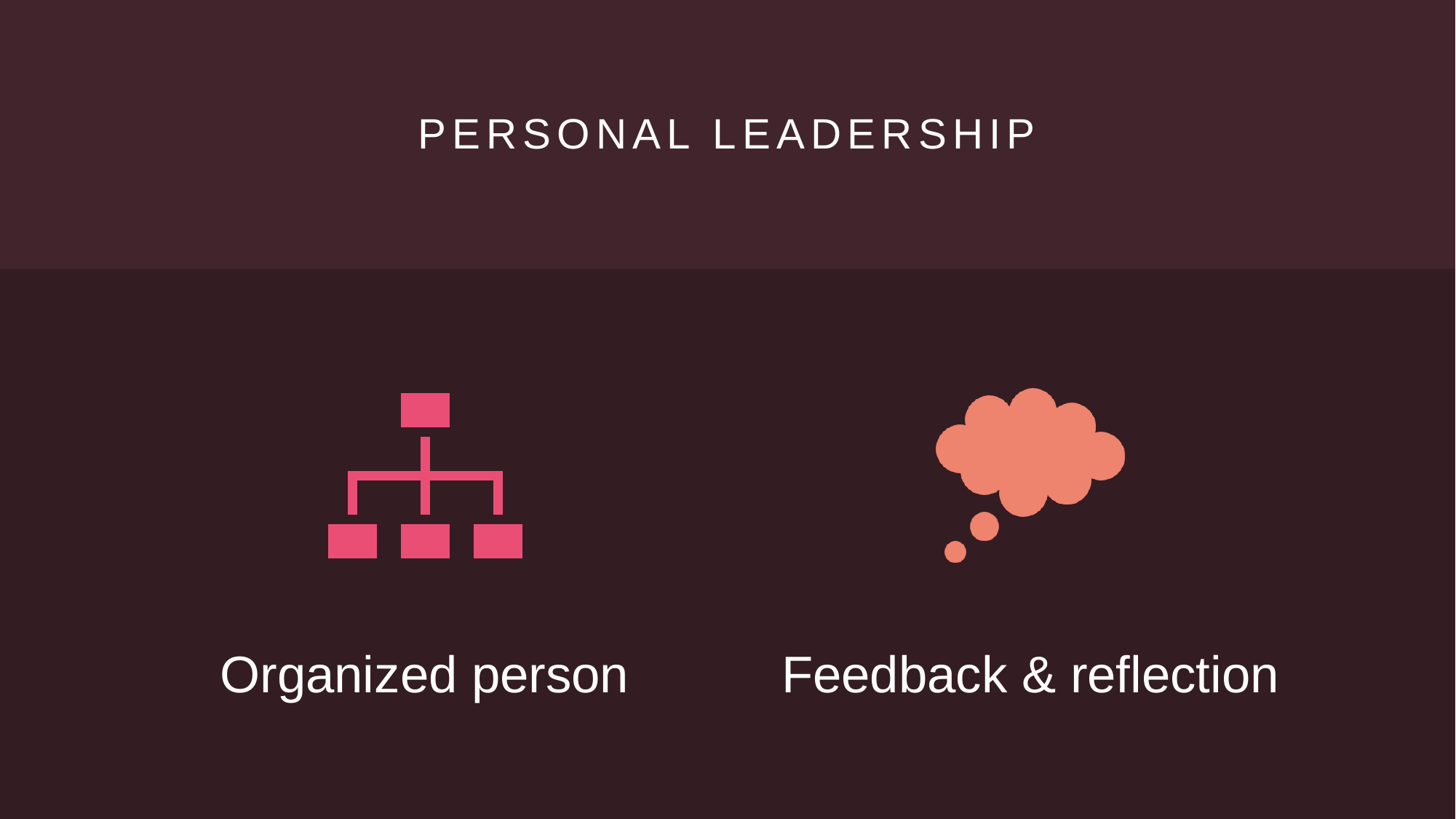

# Personal leadership

Organized person
Feedback & reflection